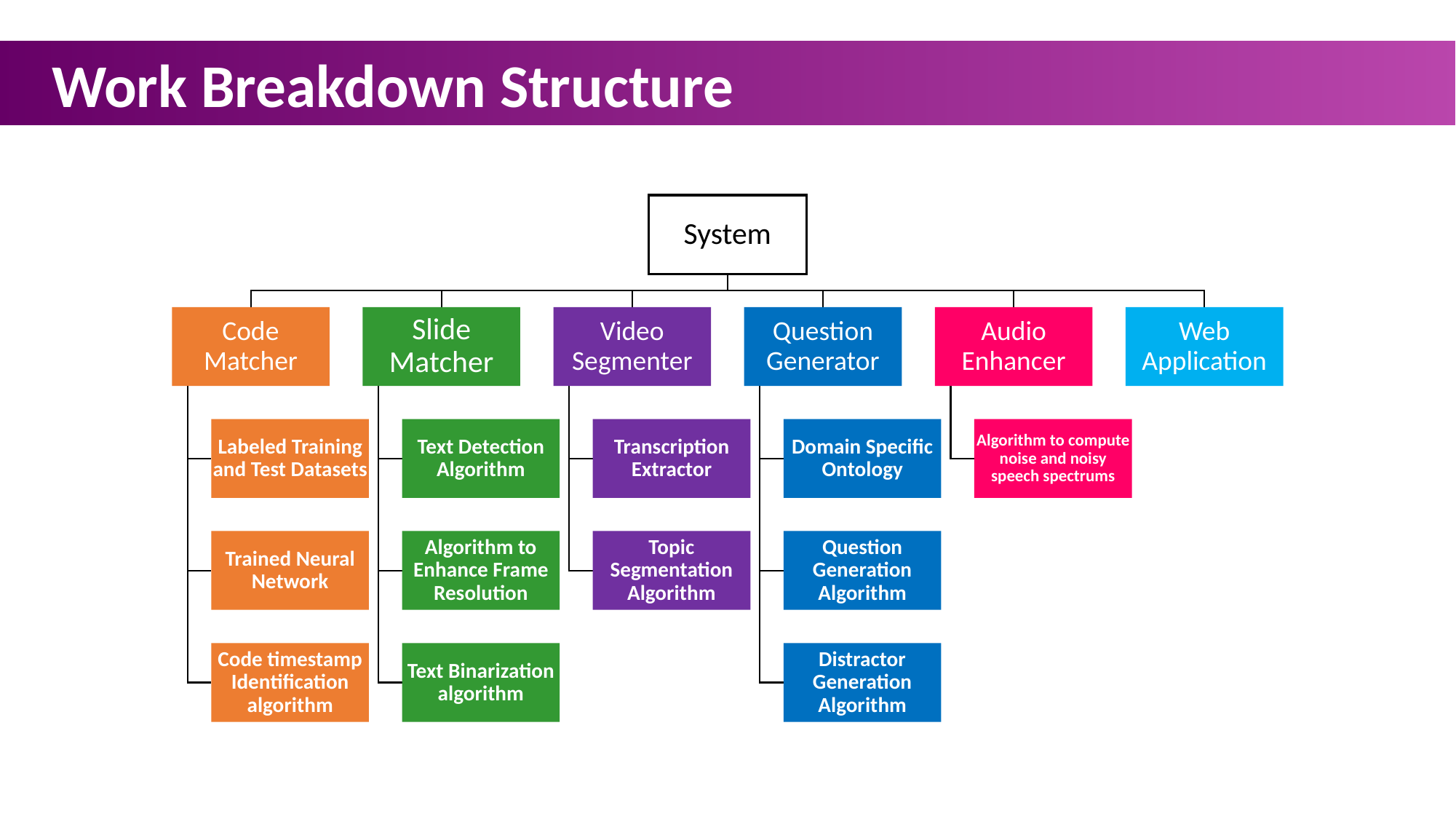

Work Breakdown Structure
System
Code Matcher
Labeled Training and Test Datasets
Trained Neural Network
Code timestamp Identification algorithm
Slide Matcher
Text Detection Algorithm
Algorithm to Enhance Frame Resolution
Text Binarization algorithm
Video Segmenter
Transcription Extractor
Topic Segmentation Algorithm
Question Generator
Domain Specific Ontology
Question Generation Algorithm
Distractor Generation Algorithm
Audio Enhancer
Algorithm to compute noise and noisy speech spectrums
Web Application